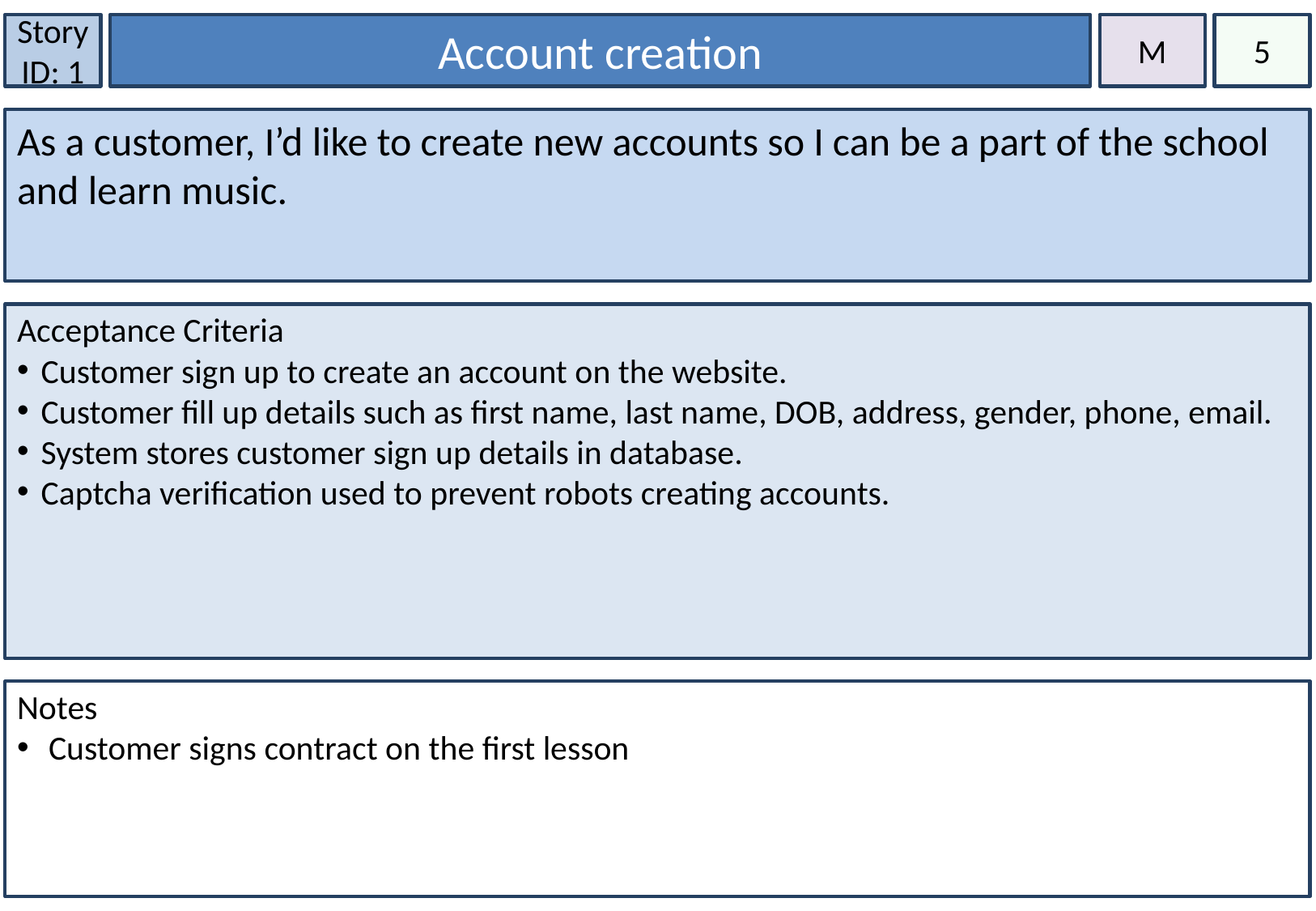

Story ID: 1
Account creation
M
5
As a customer, I’d like to create new accounts so I can be a part of the school and learn music.
Acceptance Criteria
Customer sign up to create an account on the website.
Customer fill up details such as first name, last name, DOB, address, gender, phone, email.
System stores customer sign up details in database.
Captcha verification used to prevent robots creating accounts.

Notes
 Customer signs contract on the first lesson